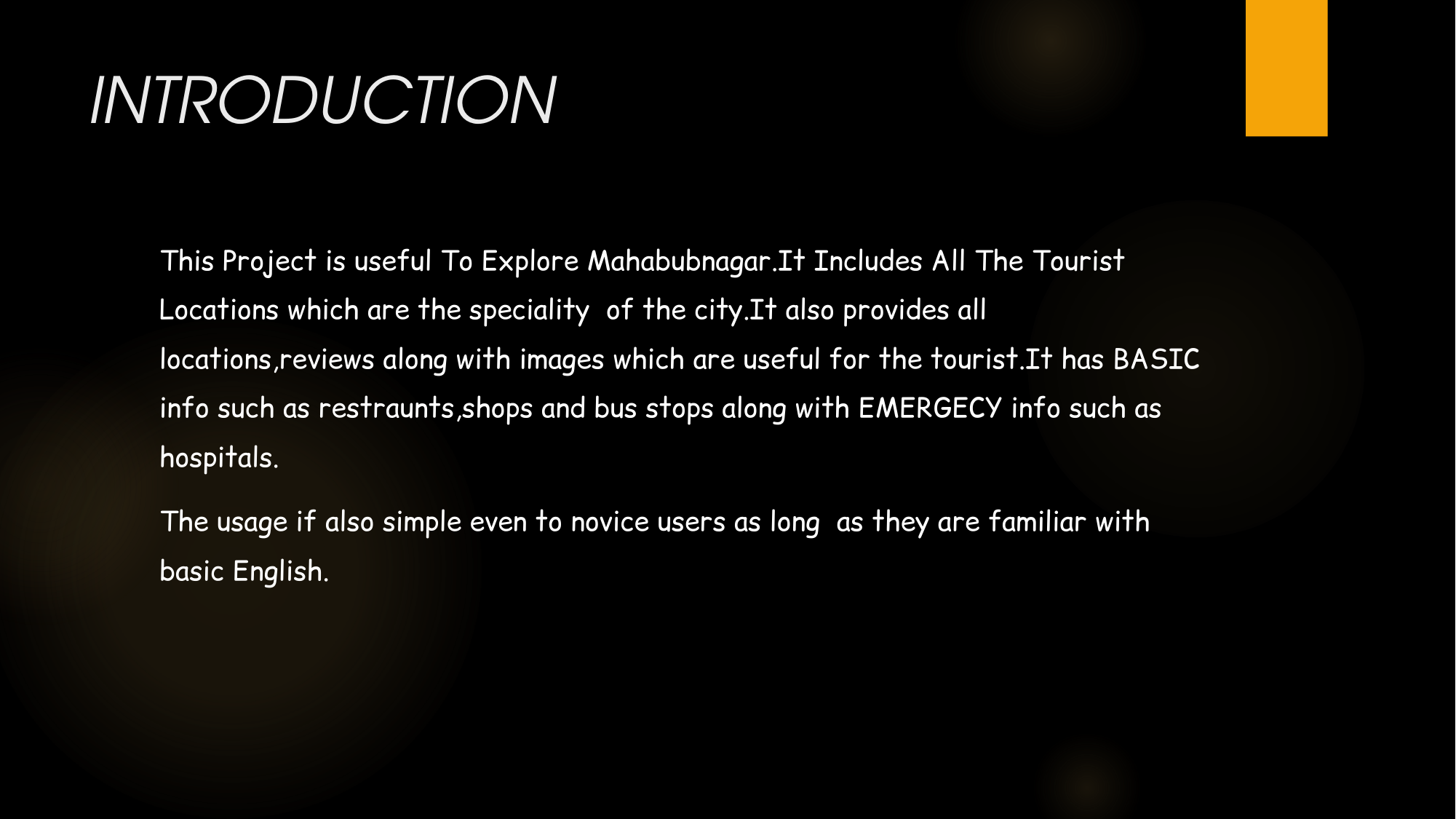

# INTRODUCTION
This Project is useful To Explore Mahabubnagar.It Includes All The Tourist Locations which are the speciality  of the city.It also provides all locations,reviews along with images which are useful for the tourist.It has BASIC info such as restraunts,shops and bus stops along with EMERGECY info such as hospitals.
The usage if also simple even to novice users as long  as they are familiar with basic English.